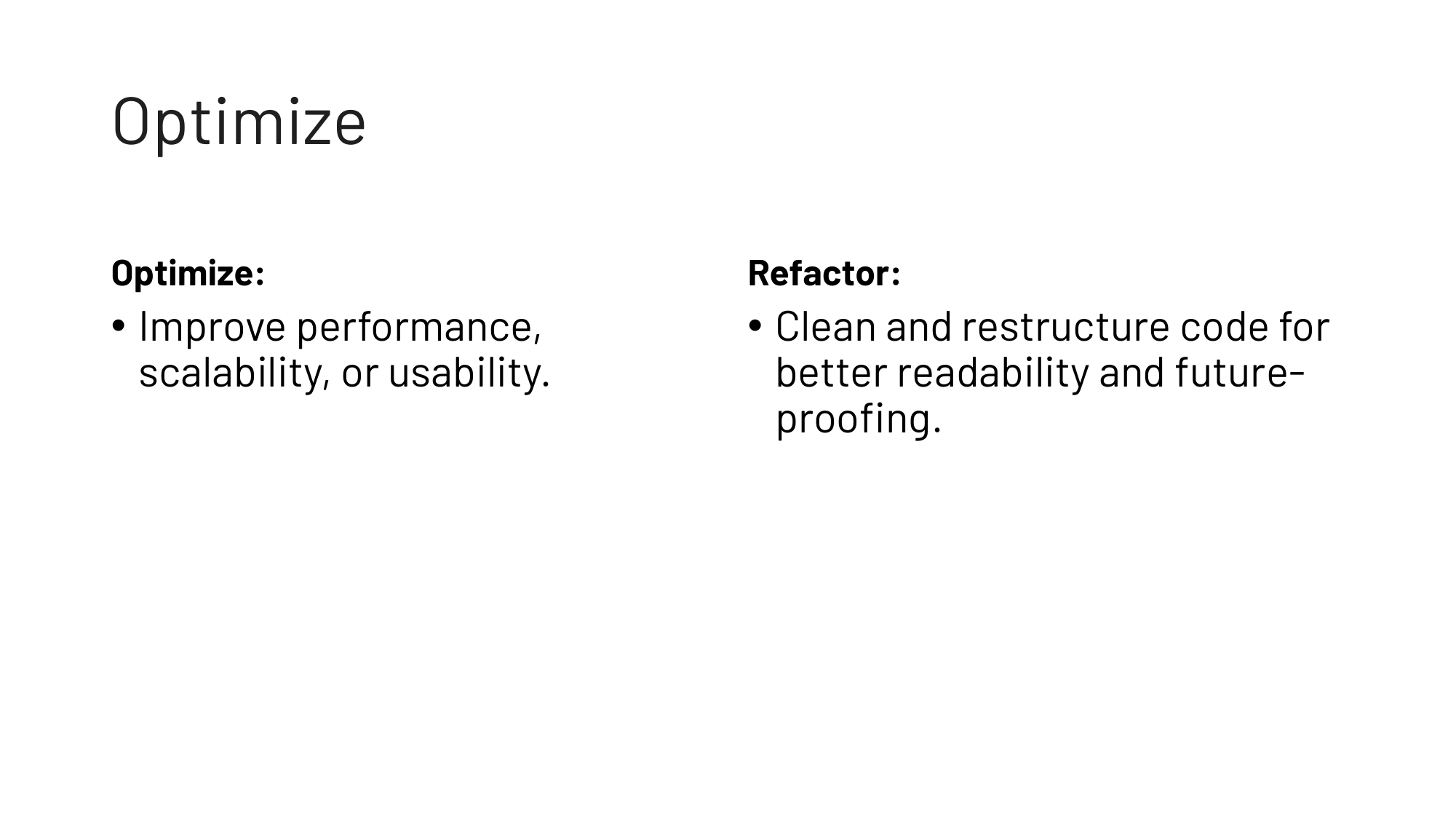

# Optimize
Optimize:
Refactor:
Improve performance, scalability, or usability.
Clean and restructure code for better readability and future-proofing.